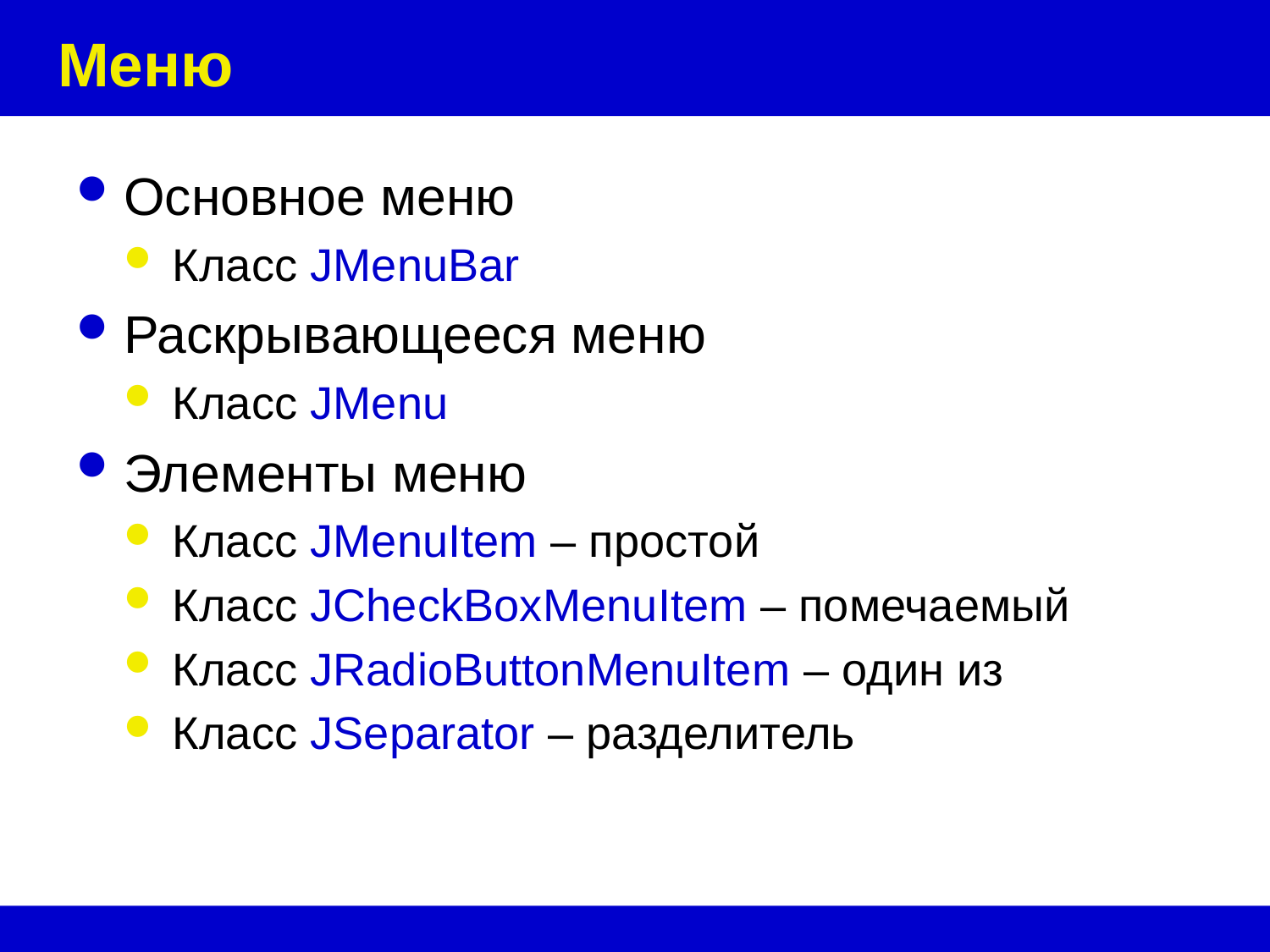

# Меню
Основное меню
Класс JMenuBar
Раскрывающееся меню
Класс JMenu
Элементы меню
Класс JMenuItem – простой
Класс JCheckBoxMenuItem – помечаемый
Класс JRadioButtonMenuItem – один из
Класс JSeparator – разделитель